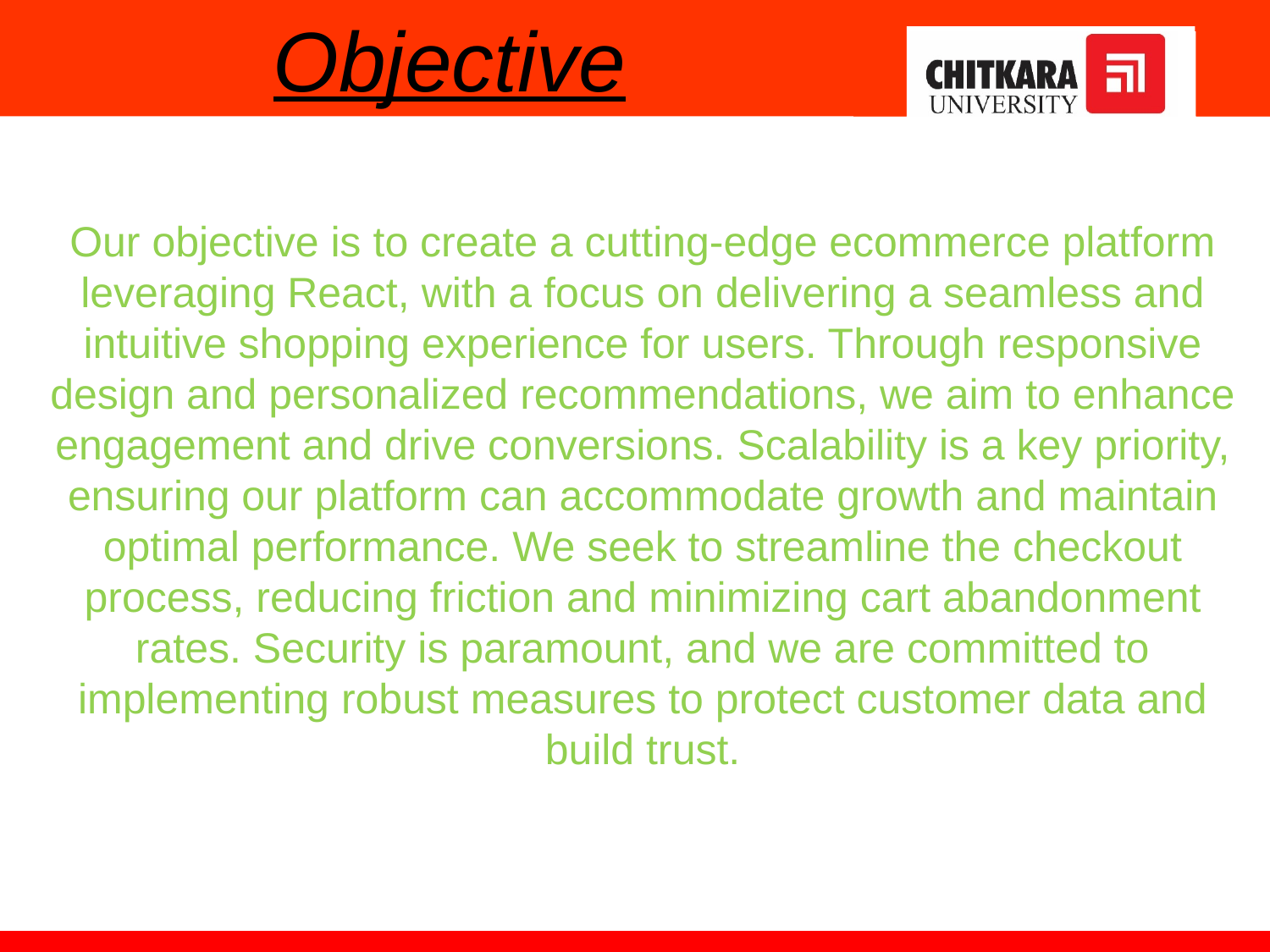

# Objective
Our objective is to create a cutting-edge ecommerce platform leveraging React, with a focus on delivering a seamless and intuitive shopping experience for users. Through responsive design and personalized recommendations, we aim to enhance engagement and drive conversions. Scalability is a key priority, ensuring our platform can accommodate growth and maintain optimal performance. We seek to streamline the checkout process, reducing friction and minimizing cart abandonment rates. Security is paramount, and we are committed to implementing robust measures to protect customer data and build trust.